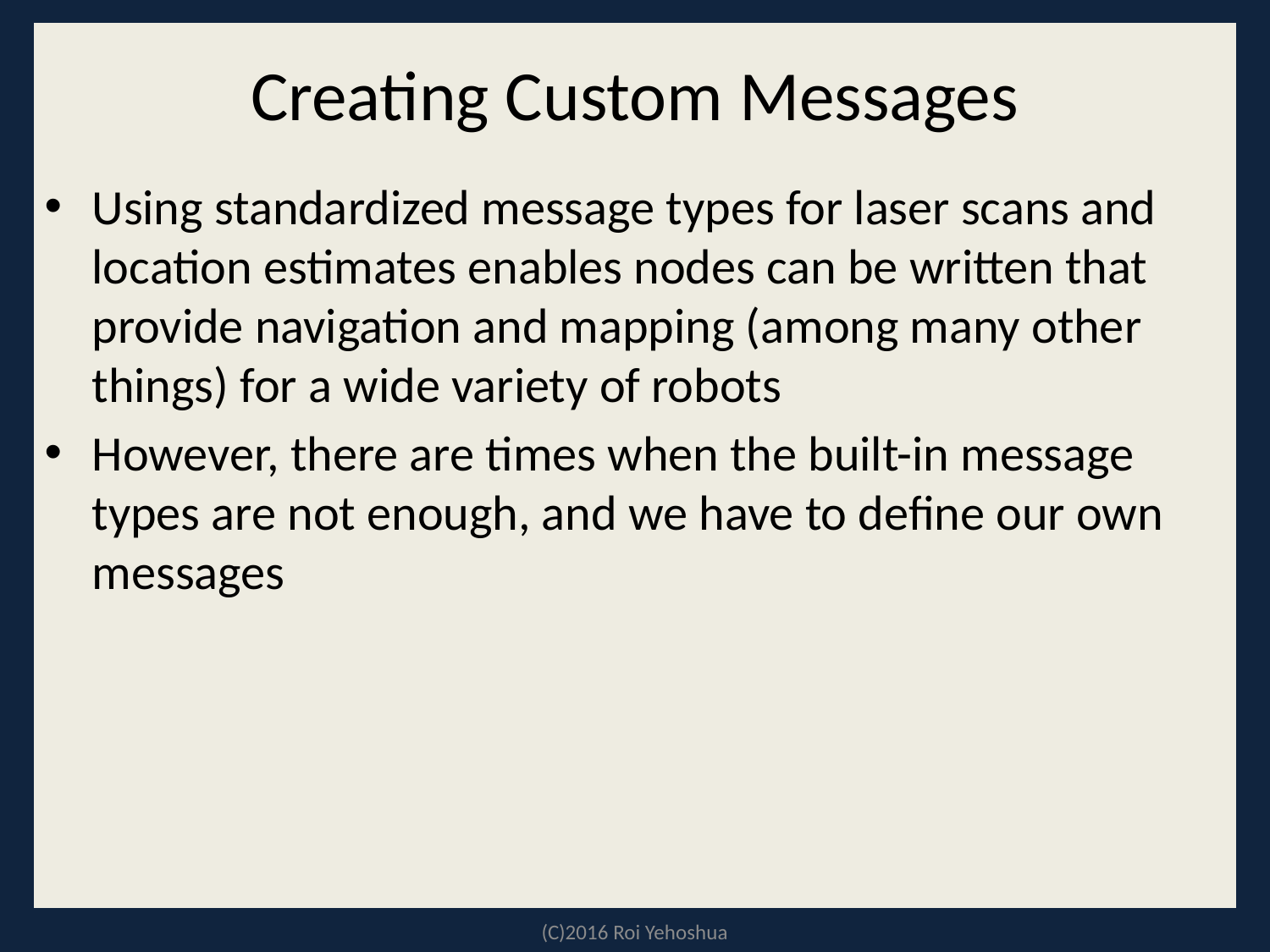

# Creating Custom Messages
Using standardized message types for laser scans and location estimates enables nodes can be written that provide navigation and mapping (among many other things) for a wide variety of robots
However, there are times when the built-in message types are not enough, and we have to define our own messages
(C)2016 Roi Yehoshua